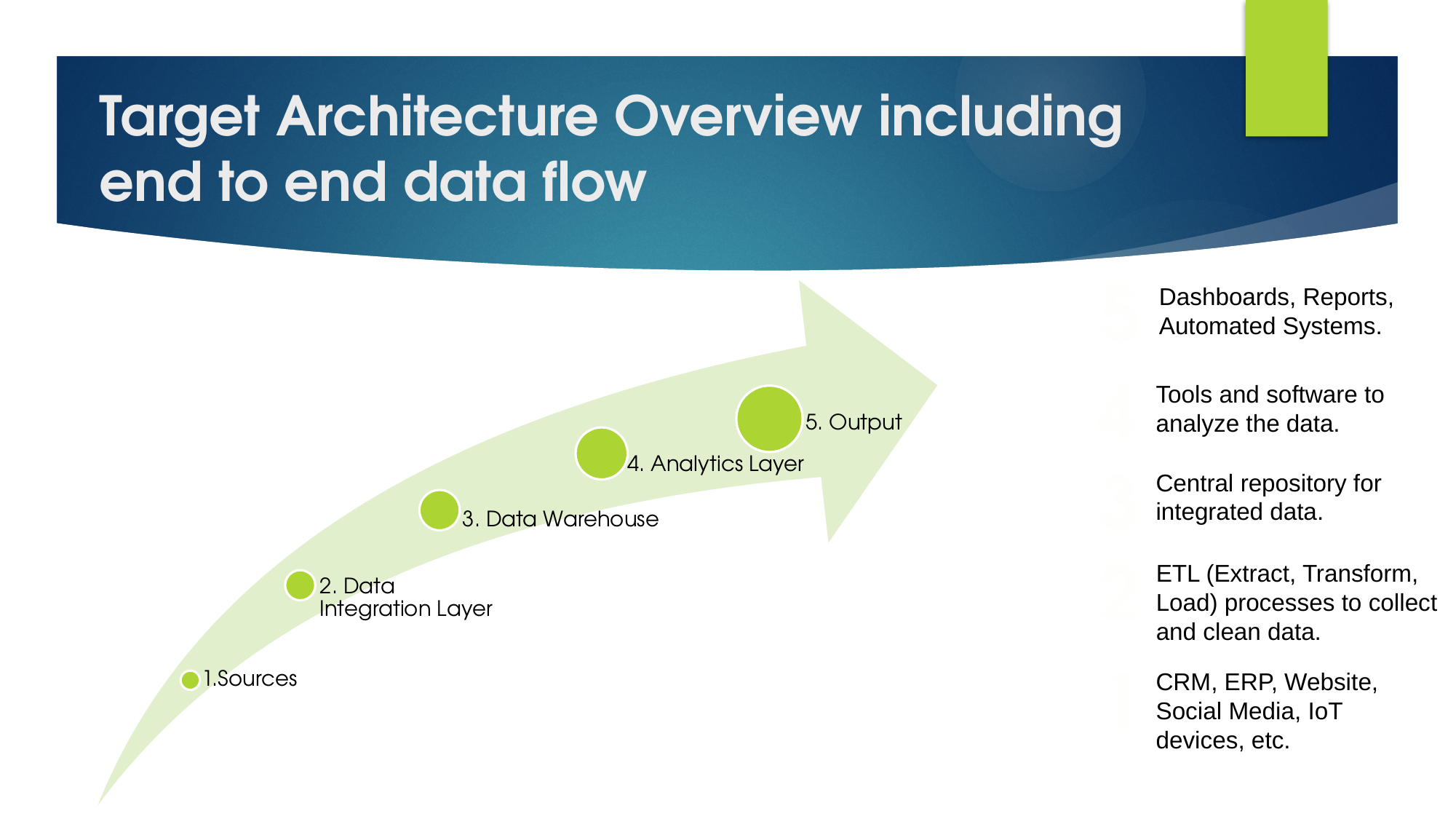

# Target Architecture Overview including end to end data flow
5
Dashboards, Reports, Automated Systems.
1.Sources
2. Data Integration Layer
3. Data Warehouse
4. Analytics Layer
5. Output
4
Tools and software to analyze the data.
3
Central repository for integrated data.
2
ETL (Extract, Transform, Load) processes to collect and clean data.
1
CRM, ERP, Website, Social Media, IoT devices, etc.